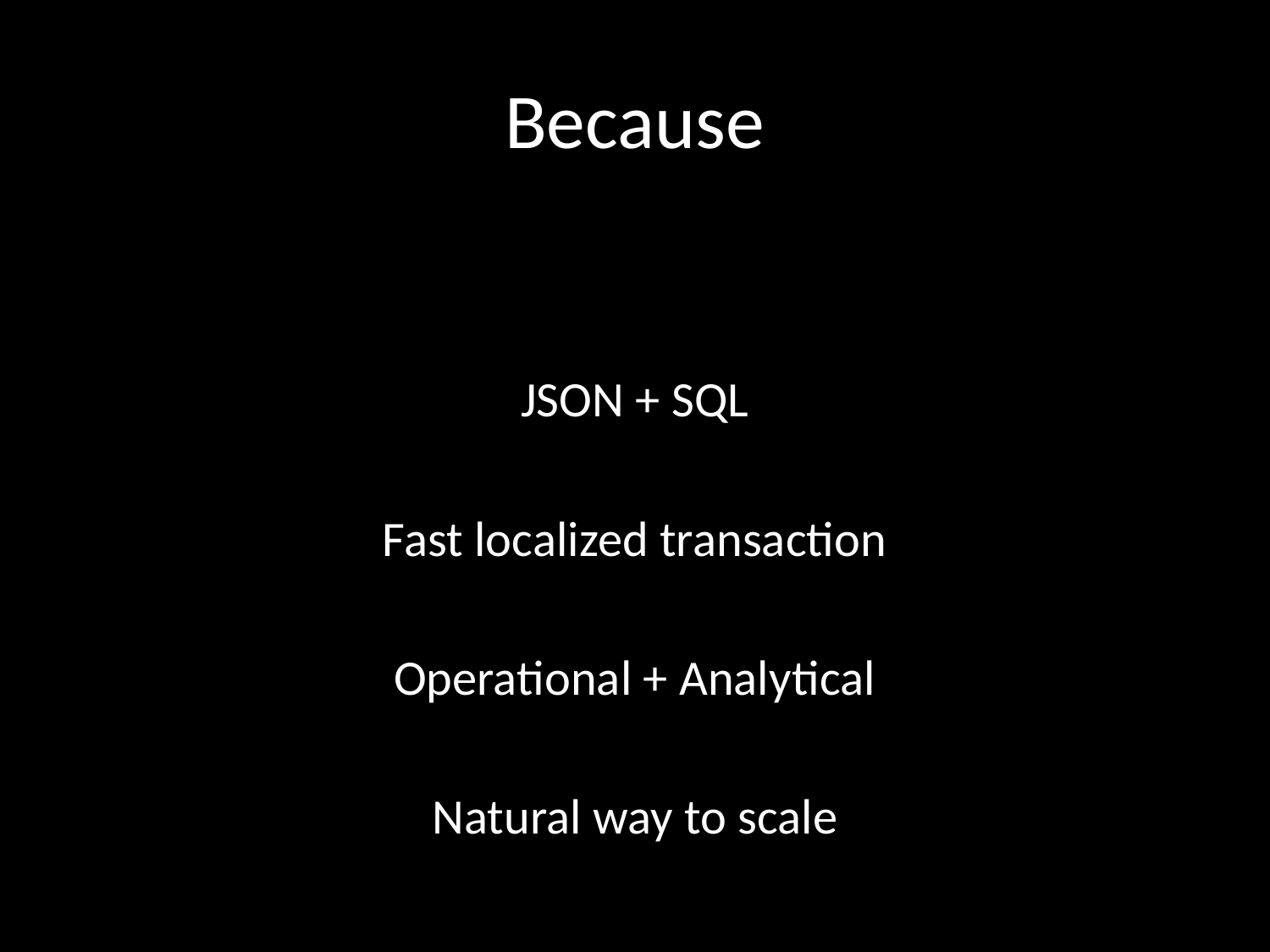

# Because

JSON + SQL

Fast localized transaction

Operational + Analytical

Natural way to scale